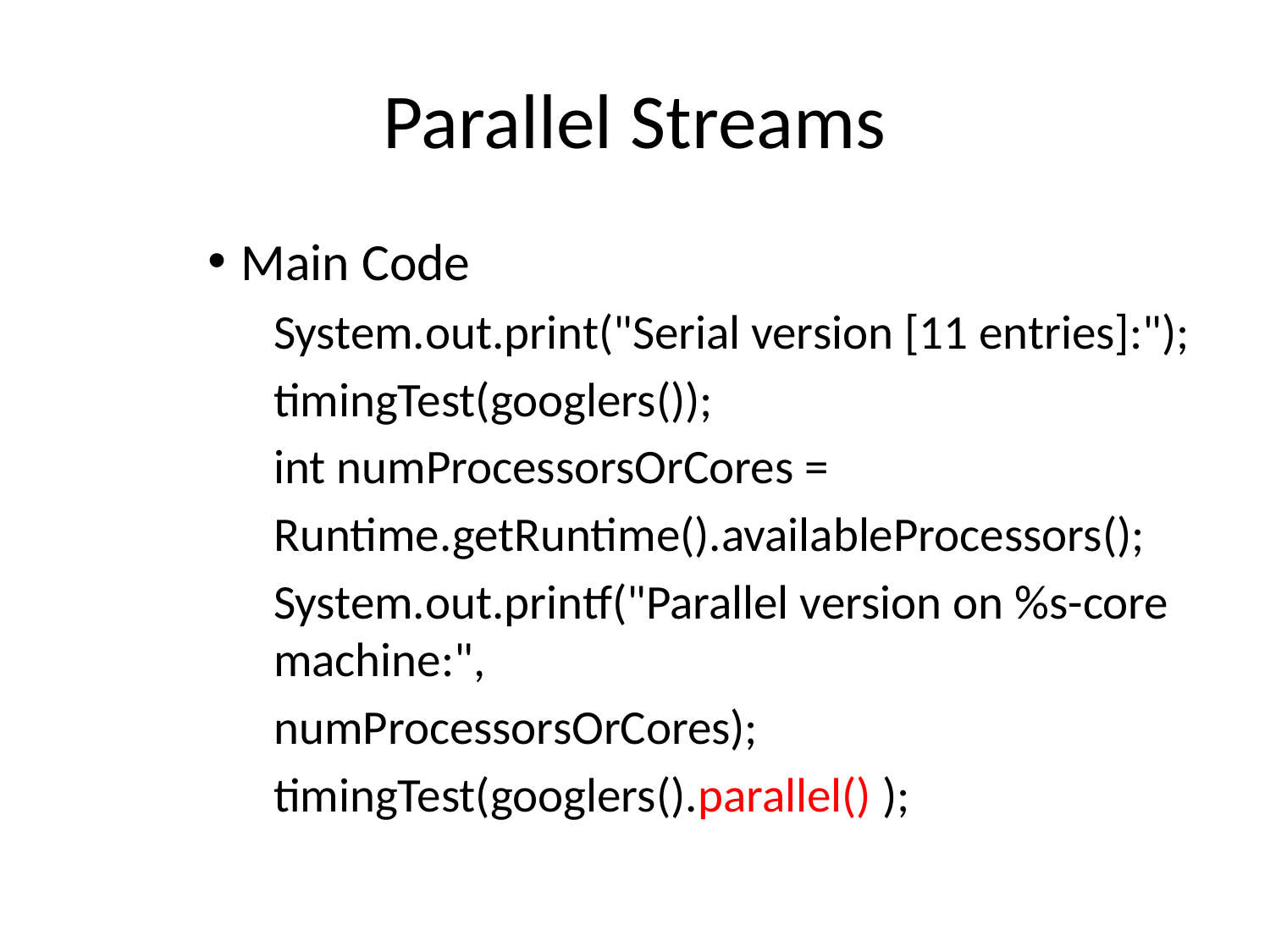

# Parallel Streams
Main Code
System.out.print("Serial version [11 entries]:");
timingTest(googlers());
int numProcessorsOrCores =
Runtime.getRuntime().availableProcessors();
System.out.printf("Parallel version on %s-core machine:",
numProcessorsOrCores);
timingTest(googlers().parallel() );